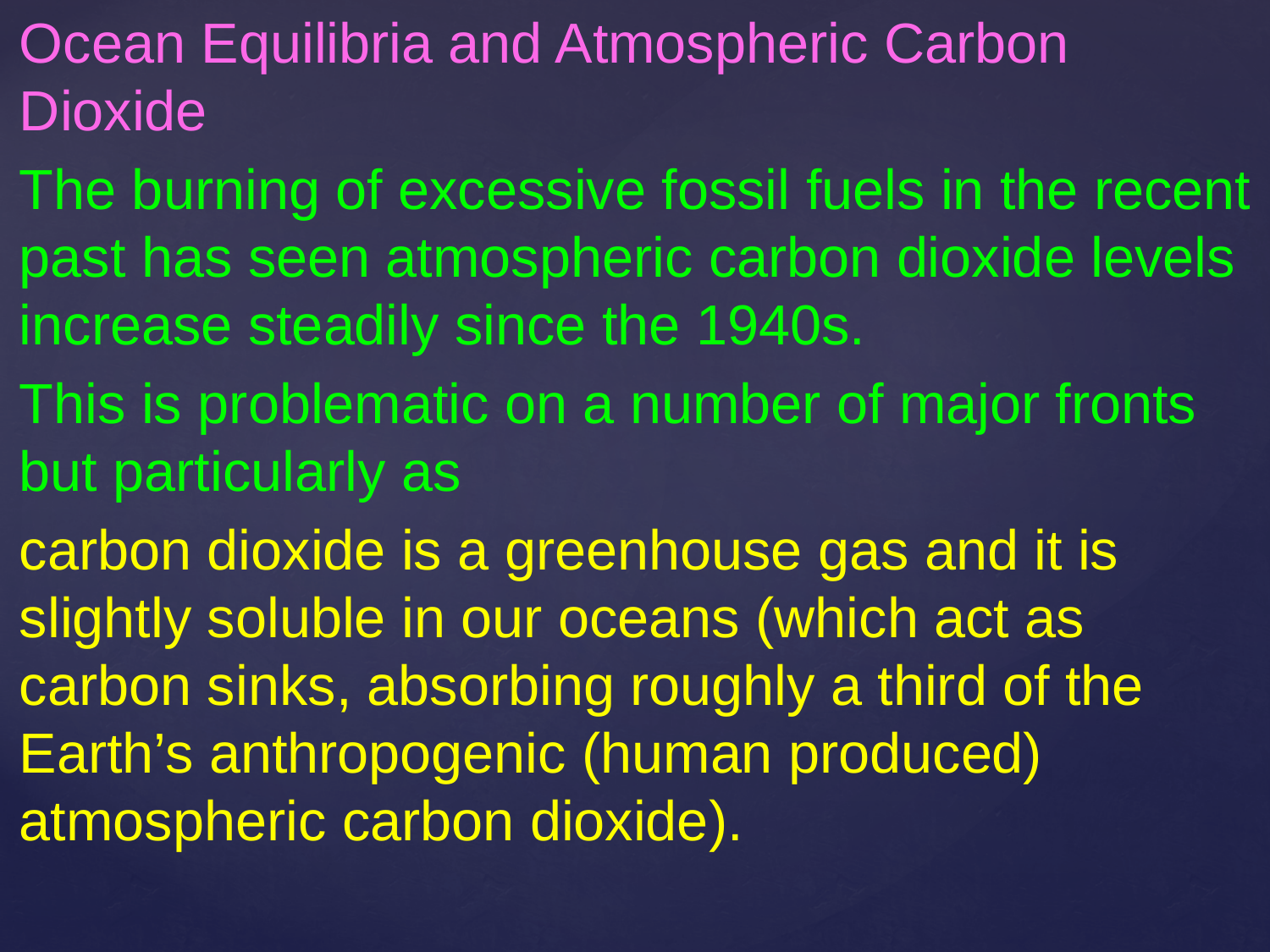

Ocean Equilibria and Atmospheric Carbon Dioxide
The burning of excessive fossil fuels in the recent past has seen atmospheric carbon dioxide levels increase steadily since the 1940s.
This is problematic on a number of major fronts but particularly as
carbon dioxide is a greenhouse gas and it is slightly soluble in our oceans (which act as carbon sinks, absorbing roughly a third of the Earth’s anthropogenic (human produced) atmospheric carbon dioxide).